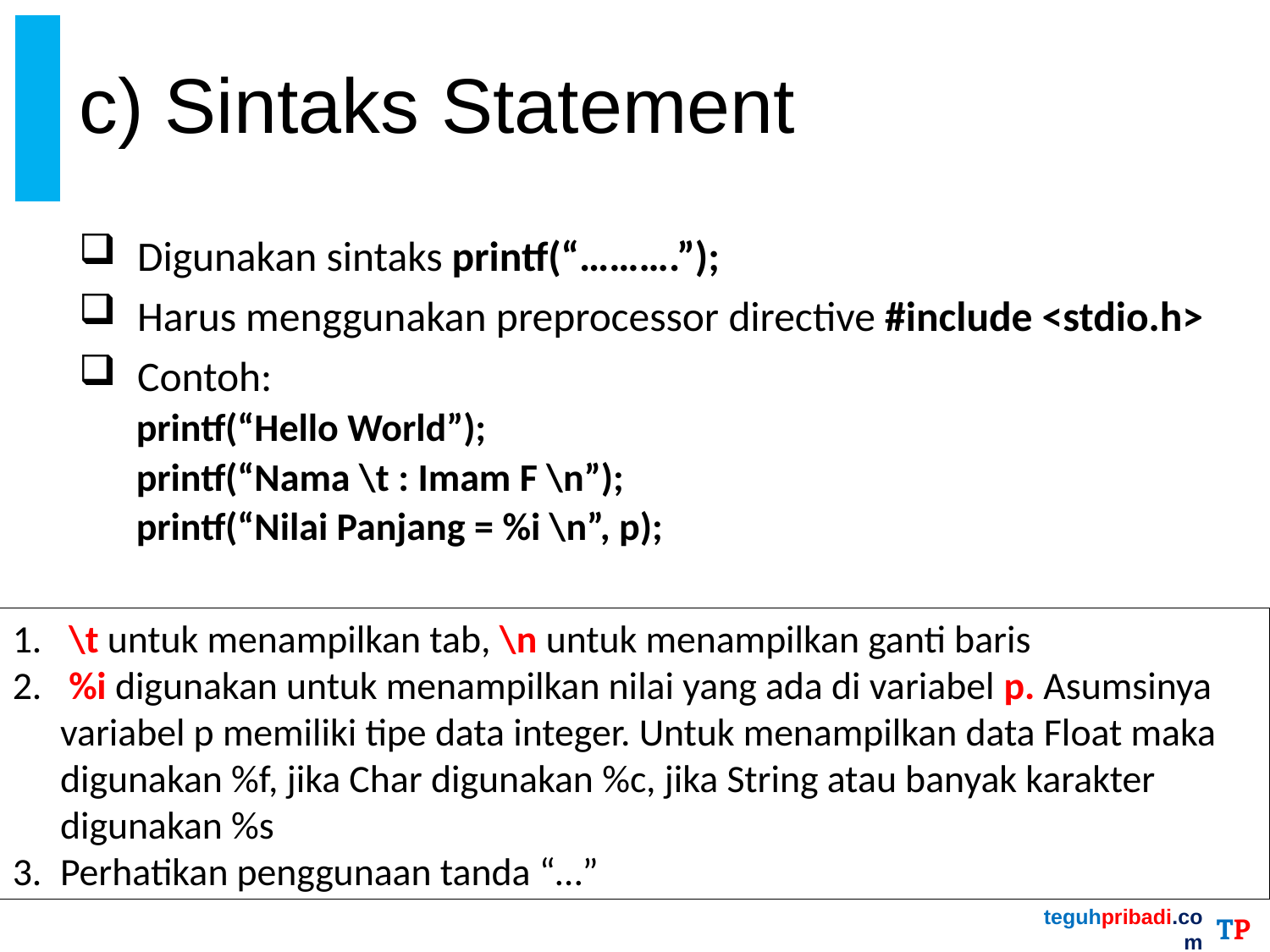

# c) Sintaks Statement
Digunakan sintaks printf(“……….”);
Harus menggunakan preprocessor directive #include <stdio.h>
Contoh:
printf(“Hello World”);
printf(“Nama \t : Imam F \n”);
printf(“Nilai Panjang = %i \n”, p);

 \t untuk menampilkan tab, \n untuk menampilkan ganti baris
 %i digunakan untuk menampilkan nilai yang ada di variabel p. Asumsinya variabel p memiliki tipe data integer. Untuk menampilkan data Float maka digunakan %f, jika Char digunakan %c, jika String atau banyak karakter digunakan %s
Perhatikan penggunaan tanda “…”